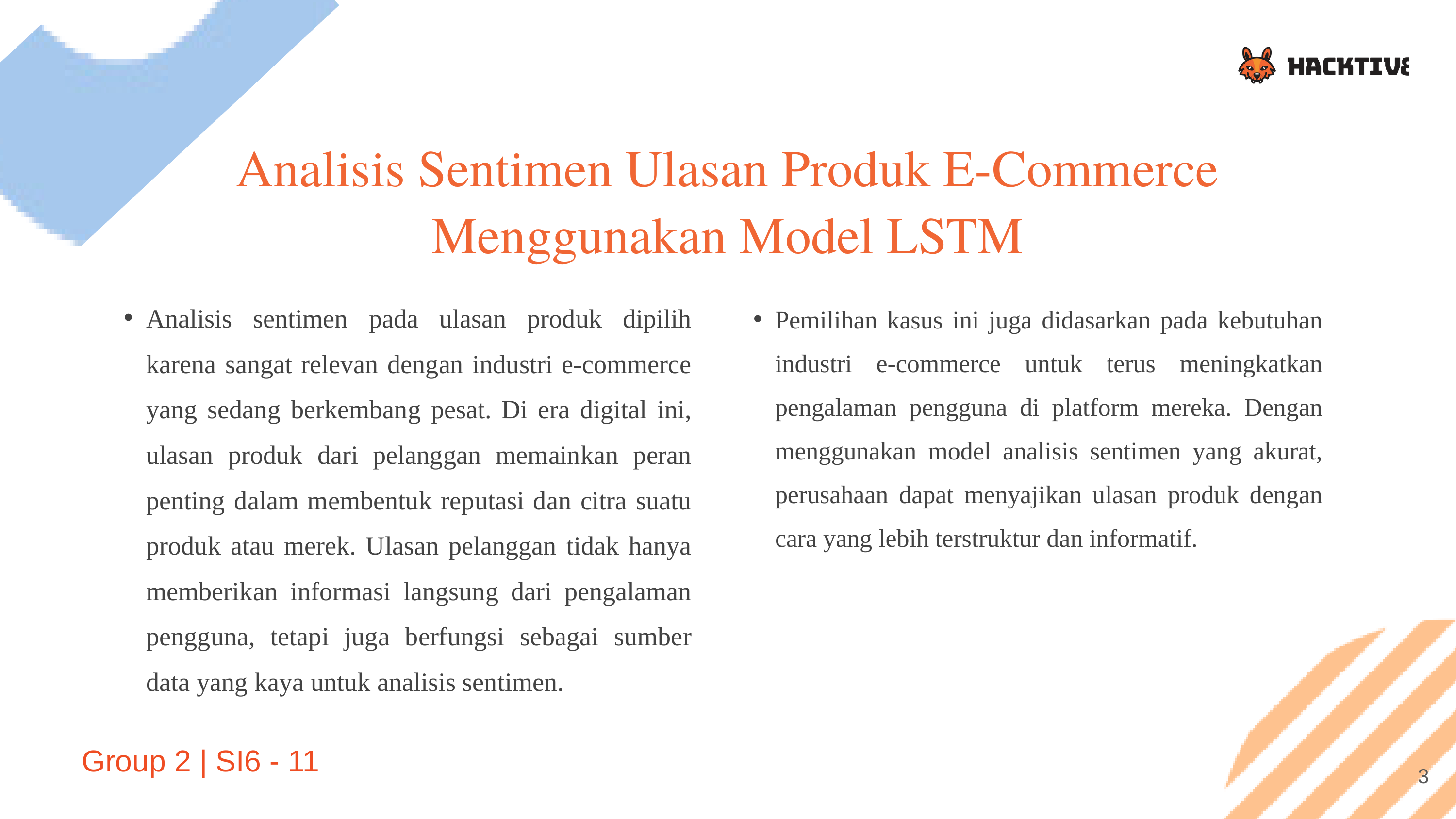

Analisis Sentimen Ulasan Produk E-Commerce Menggunakan Model LSTM
Analisis sentimen pada ulasan produk dipilih karena sangat relevan dengan industri e-commerce yang sedang berkembang pesat. Di era digital ini, ulasan produk dari pelanggan memainkan peran penting dalam membentuk reputasi dan citra suatu produk atau merek. Ulasan pelanggan tidak hanya memberikan informasi langsung dari pengalaman pengguna, tetapi juga berfungsi sebagai sumber data yang kaya untuk analisis sentimen.
Pemilihan kasus ini juga didasarkan pada kebutuhan industri e-commerce untuk terus meningkatkan pengalaman pengguna di platform mereka. Dengan menggunakan model analisis sentimen yang akurat, perusahaan dapat menyajikan ulasan produk dengan cara yang lebih terstruktur dan informatif.

Group 2 | SI6 - 11
3